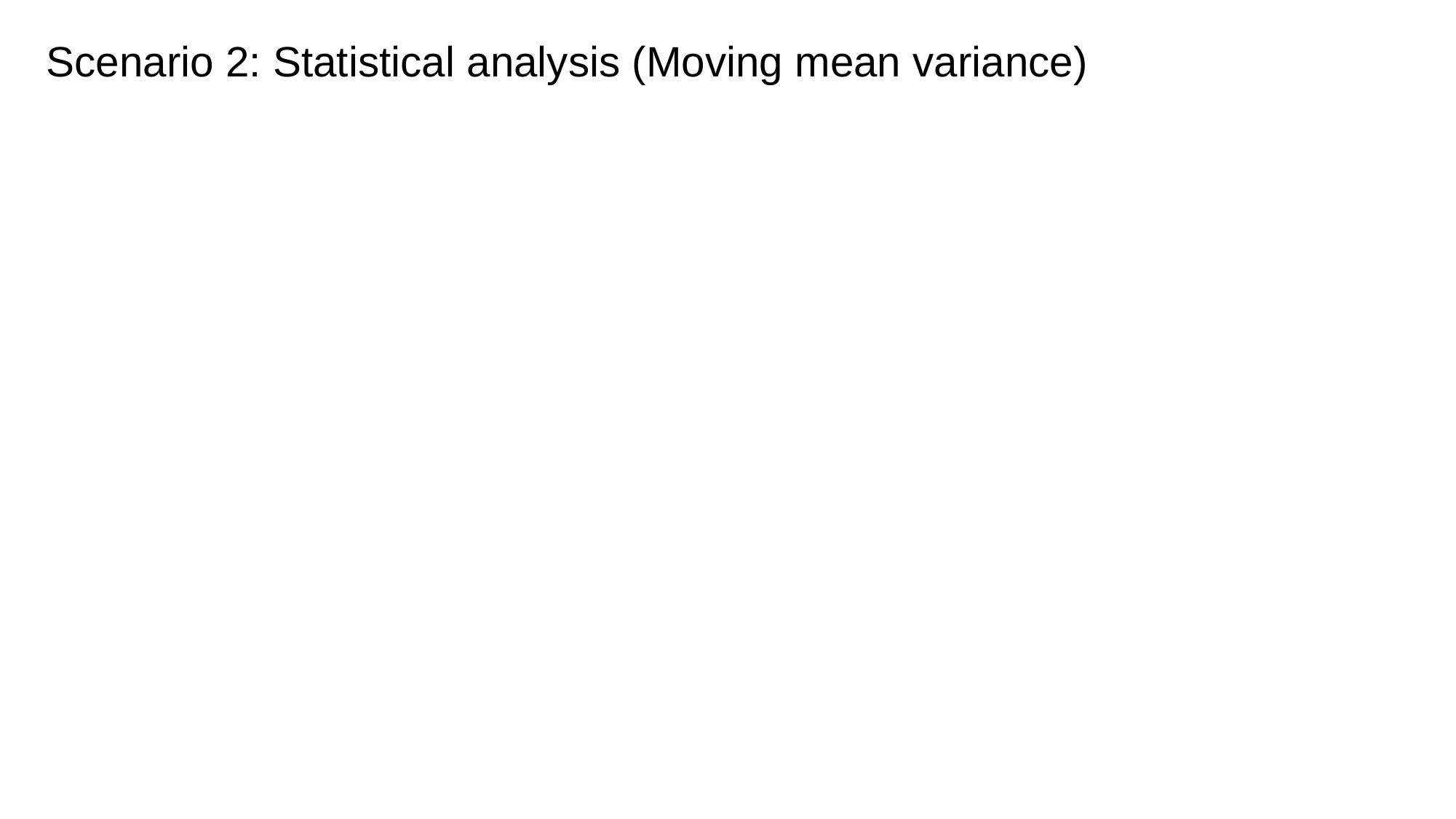

Scenario 2: Statistical analysis (Moving mean variance)